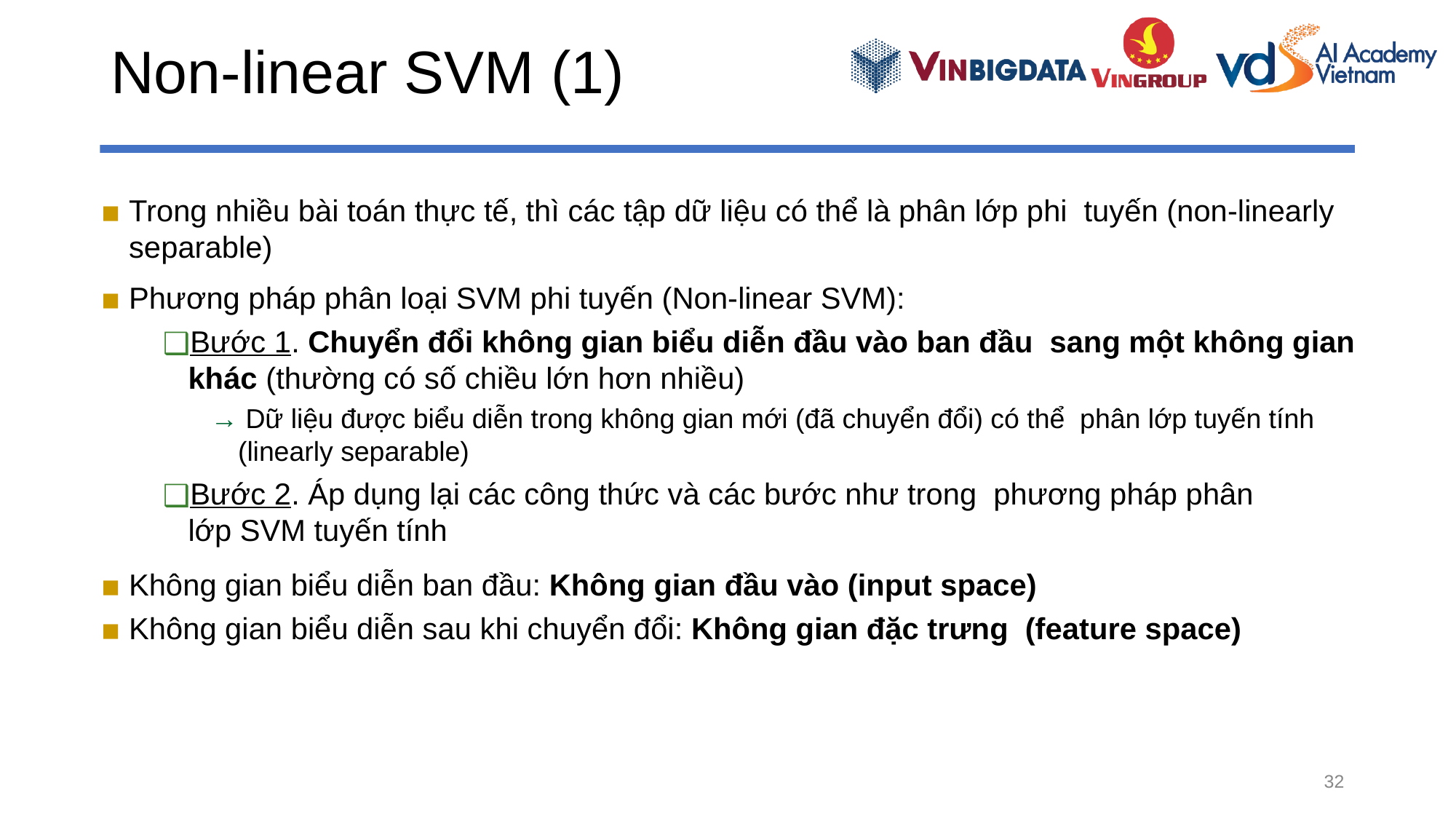

# Non-linear SVM (1)
Trong nhiều bài toán thực tế, thì các tập dữ liệu có thể là phân lớp phi  tuyến (non-linearly separable)
Phương pháp phân loại SVM phi tuyến (Non-linear SVM):
Bước 1. Chuyển đổi không gian biểu diễn đầu vào ban đầu  sang một không gian khác (thường có số chiều lớn hơn nhiều)
→ Dữ liệu được biểu diễn trong không gian mới (đã chuyển đổi) có thể  phân lớp tuyến tính (linearly separable)
Bước 2. Áp dụng lại các công thức và các bước như trong  phương pháp phân lớp SVM tuyến tính
Không gian biểu diễn ban đầu: Không gian đầu vào (input space)
Không gian biểu diễn sau khi chuyển đổi: Không gian đặc trưng  (feature space)
32